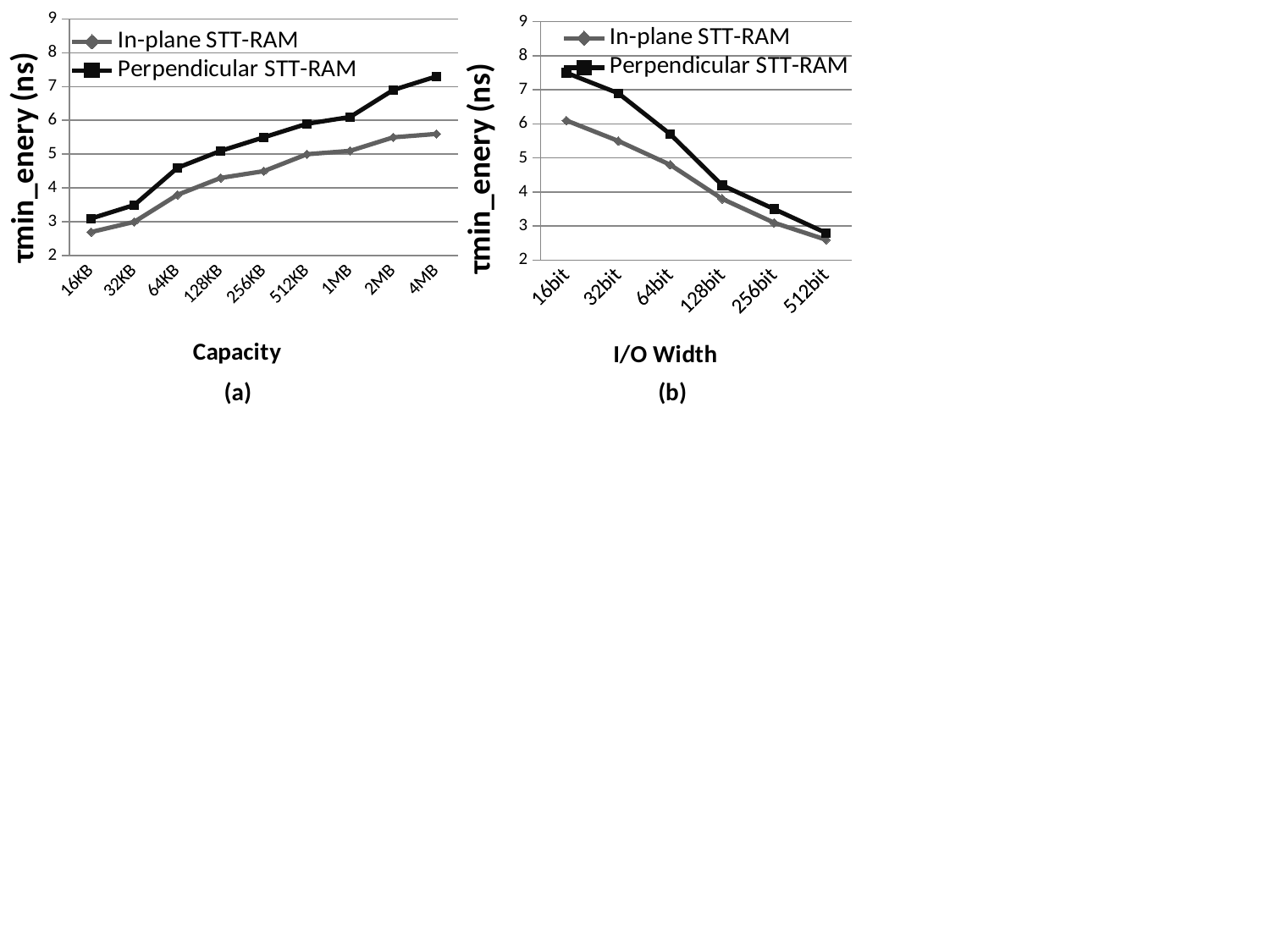

### Chart

| Category | In-plane STT-RAM | Perpendicular STT-RAM |
|---|---|---|
| 16KB | 2.7 | 3.1 |
| 32KB | 3.0 | 3.5 |
| 64KB | 3.8 | 4.6 |
| 128KB | 4.3 | 5.1 |
| 256KB | 4.5 | 5.5 |
| 512KB | 5.0 | 5.9 |
| 1MB | 5.1 | 6.1 |
| 2MB | 5.5 | 6.9 |
| 4MB | 5.6 | 7.3 |

### Chart

| Category | In-plane STT-RAM | Perpendicular STT-RAM |
|---|---|---|
| 16bit | 6.1 | 7.5 |
| 32bit | 5.5 | 6.9 |
| 64bit | 4.8 | 5.7 |
| 128bit | 3.8 | 4.2 |
| 256bit | 3.1 | 3.5 |
| 512bit | 2.6 | 2.8 |
(a)
(b)